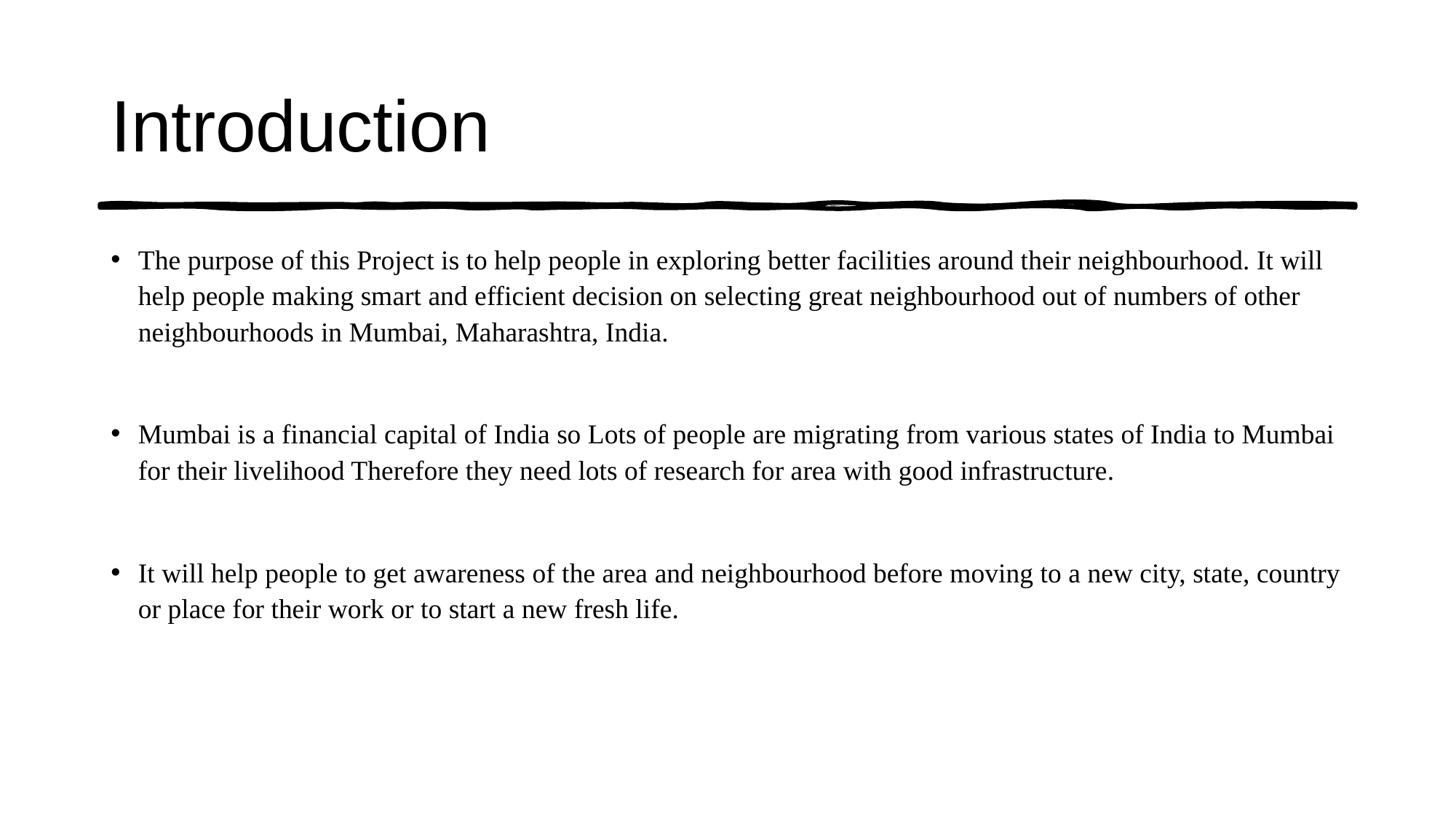

# Introduction
The purpose of this Project is to help people in exploring better facilities around their neighbourhood. It will help people making smart and efficient decision on selecting great neighbourhood out of numbers of other neighbourhoods in Mumbai, Maharashtra, India.

Mumbai is a financial capital of India so Lots of people are migrating from various states of India to Mumbai for their livelihood Therefore they need lots of research for area with good infrastructure.

It will help people to get awareness of the area and neighbourhood before moving to a new city, state, country or place for their work or to start a new fresh life.